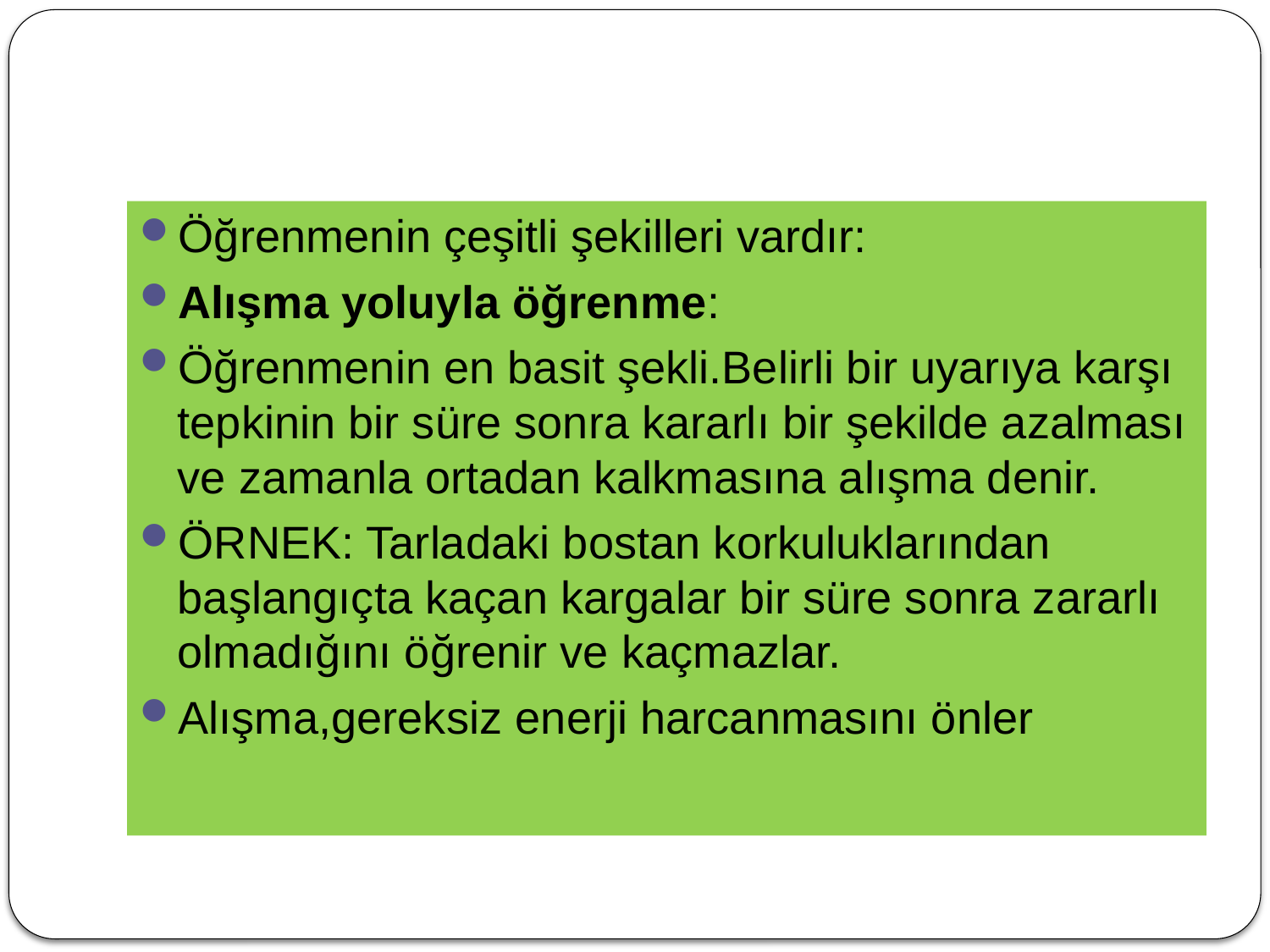

#
Öğrenmenin çeşitli şekilleri vardır:
Alışma yoluyla öğrenme:
Öğrenmenin en basit şekli.Belirli bir uyarıya karşı tepkinin bir süre sonra kararlı bir şekilde azalması ve zamanla ortadan kalkmasına alışma denir.
ÖRNEK: Tarladaki bostan korkuluklarından başlangıçta kaçan kargalar bir süre sonra zararlı olmadığını öğrenir ve kaçmazlar.
Alışma,gereksiz enerji harcanmasını önler